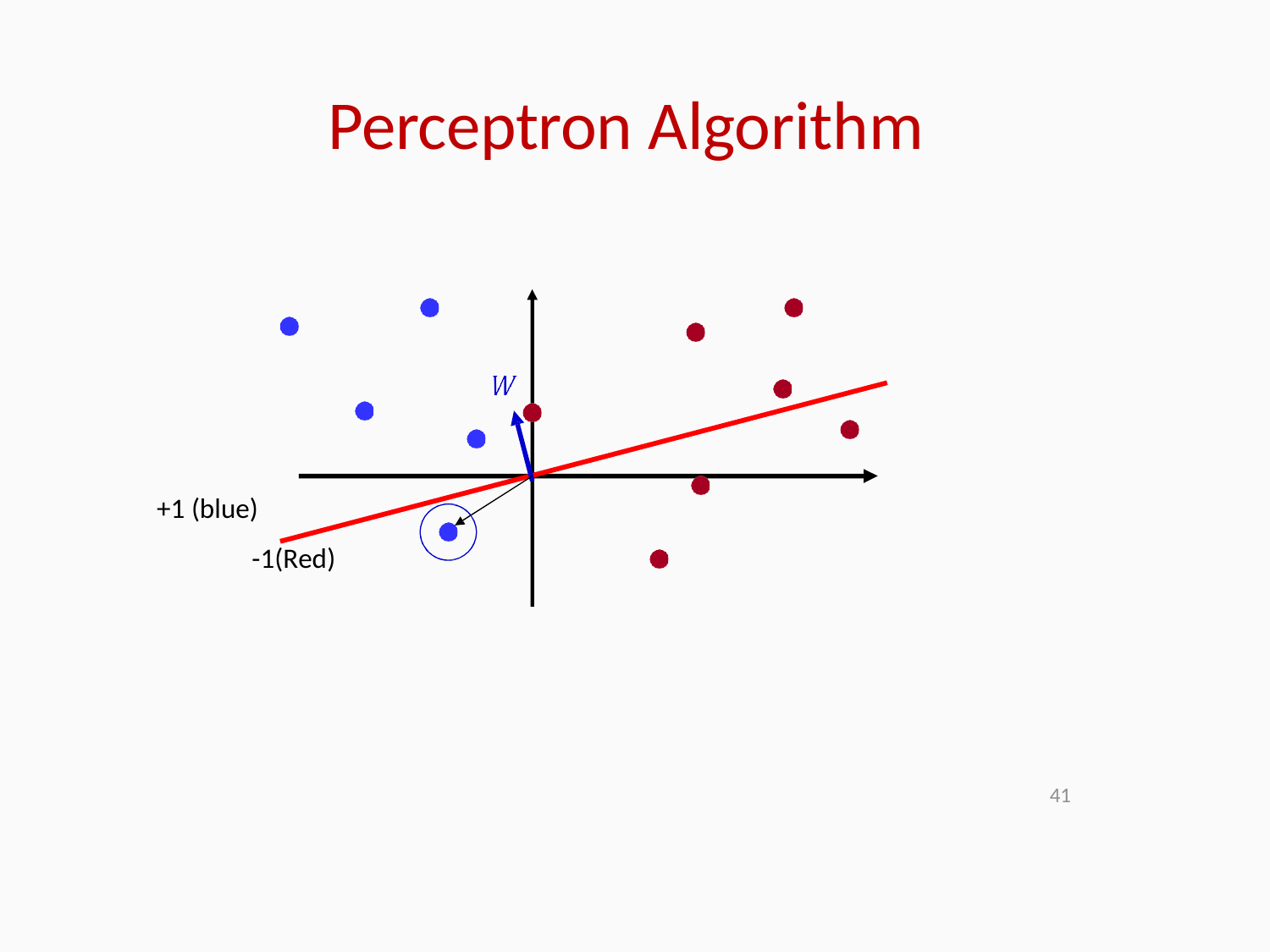

# Perceptron Algorithm

+1 (blue)
-1(Red)
41